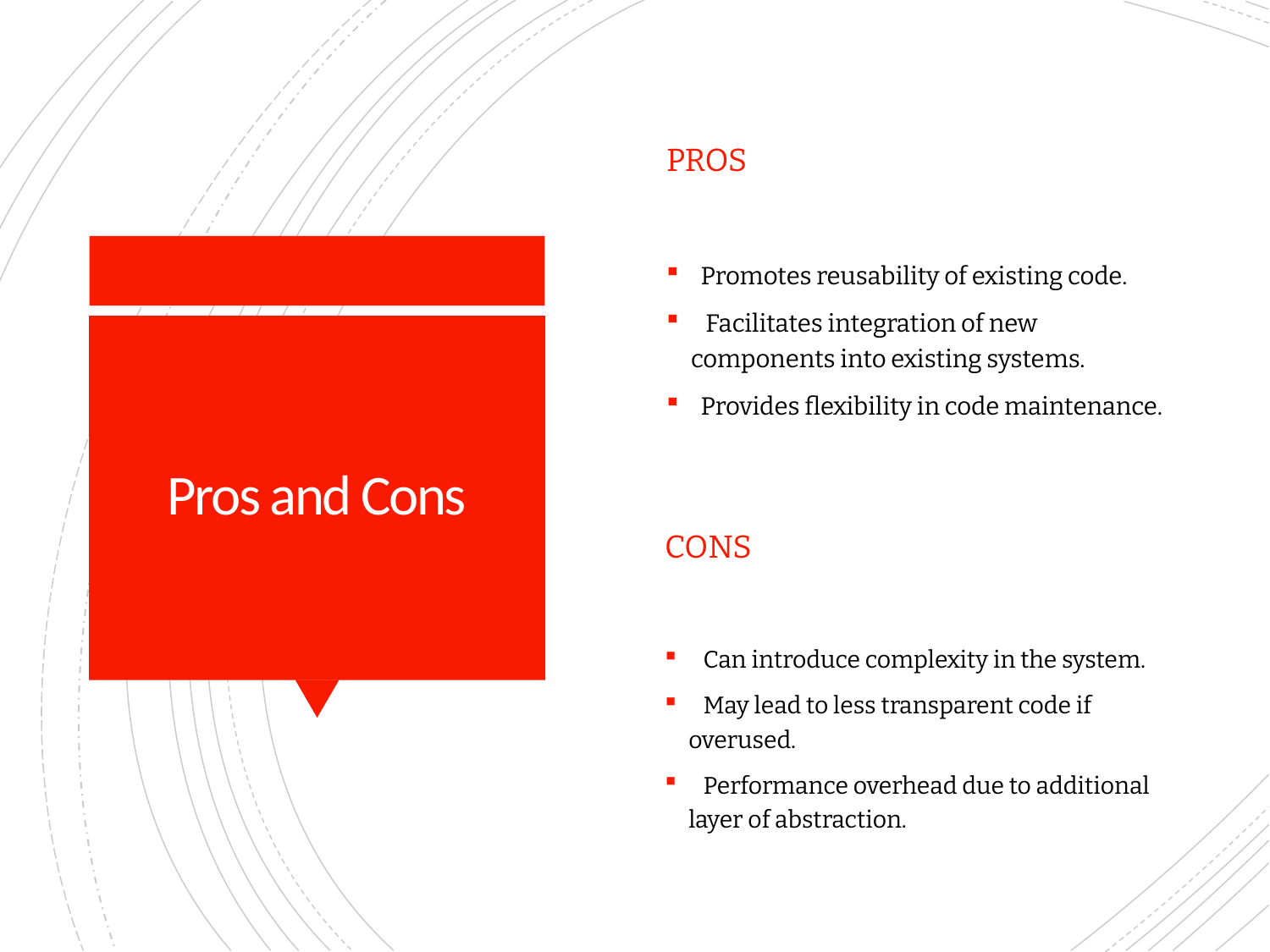

PROS

  Promotes reusability of existing code.
   Facilitates integration of new components into existing systems.
  Provides flexibility in code maintenance.

# Pros and Cons
CONS

   Can introduce complexity in the system.
   May lead to less transparent code if overused.
   Performance overhead due to additional layer of abstraction.